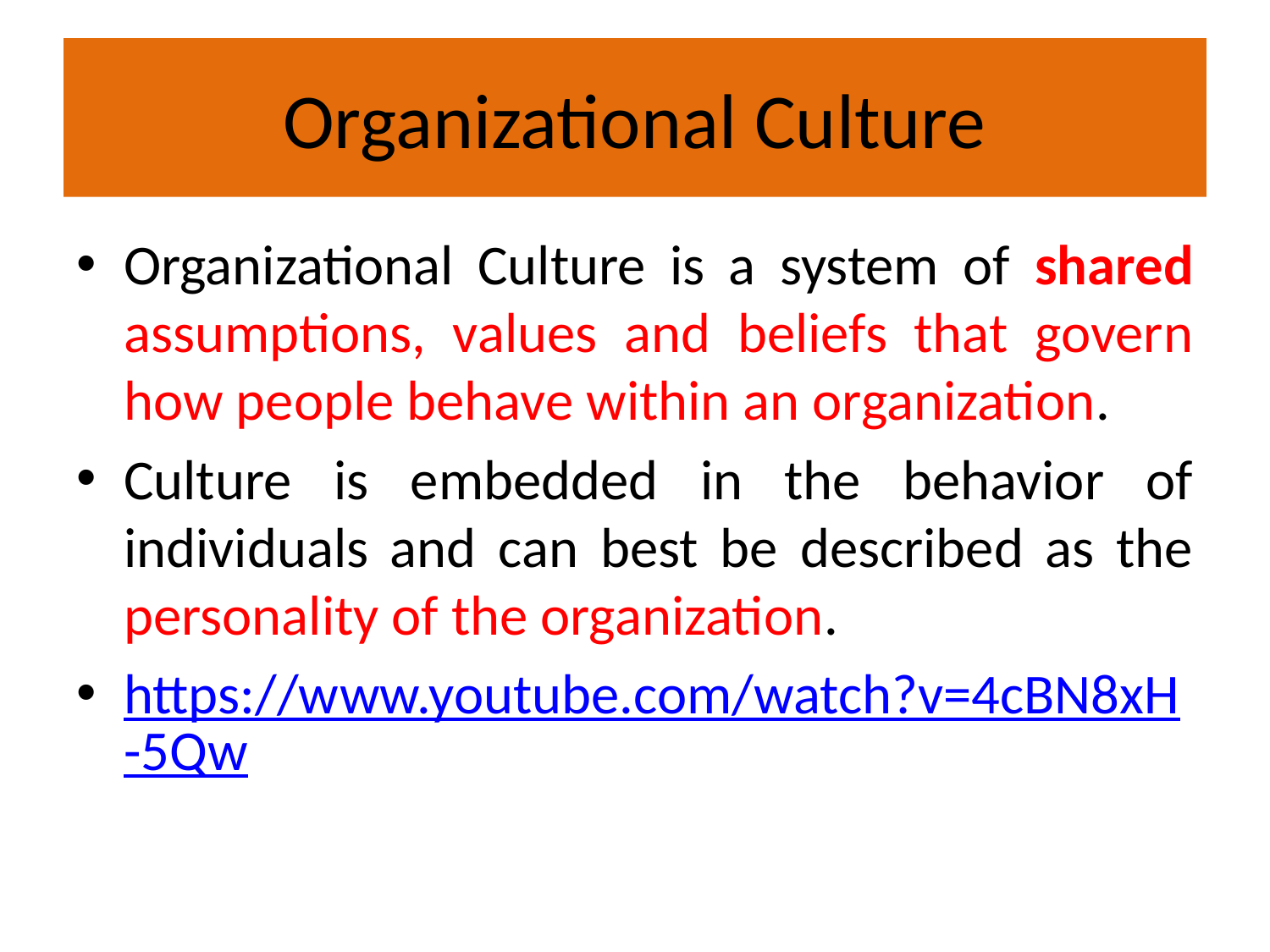

# Organizational Culture
Organizational Culture is a system of shared assumptions, values and beliefs that govern how people behave within an organization.
Culture is embedded in the behavior of individuals and can best be described as the personality of the organization.
https://www.youtube.com/watch?v=4cBN8xH-5Qw